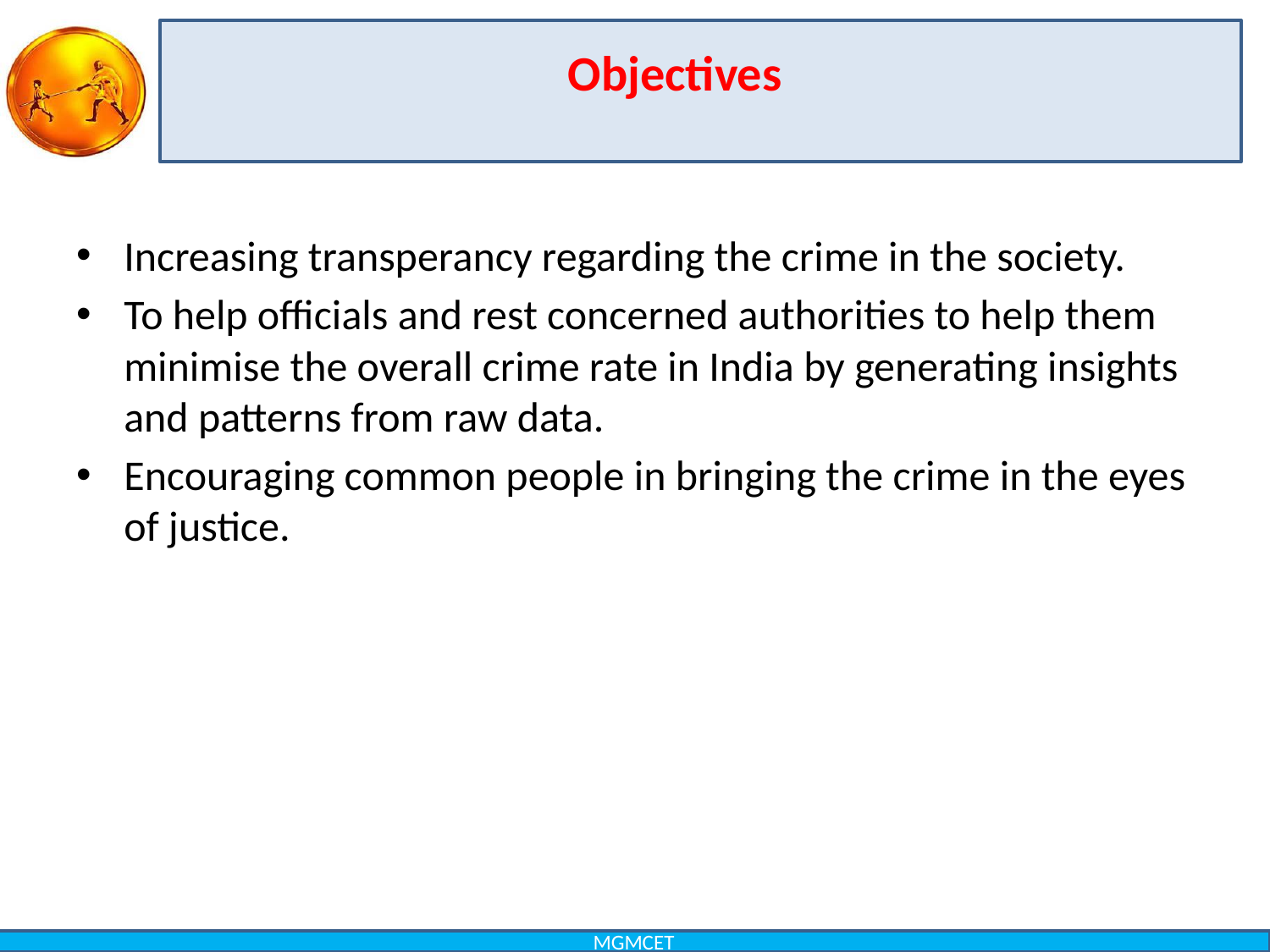

Objectives
Increasing transperancy regarding the crime in the society.
To help officials and rest concerned authorities to help them minimise the overall crime rate in India by generating insights and patterns from raw data.
Encouraging common people in bringing the crime in the eyes of justice.